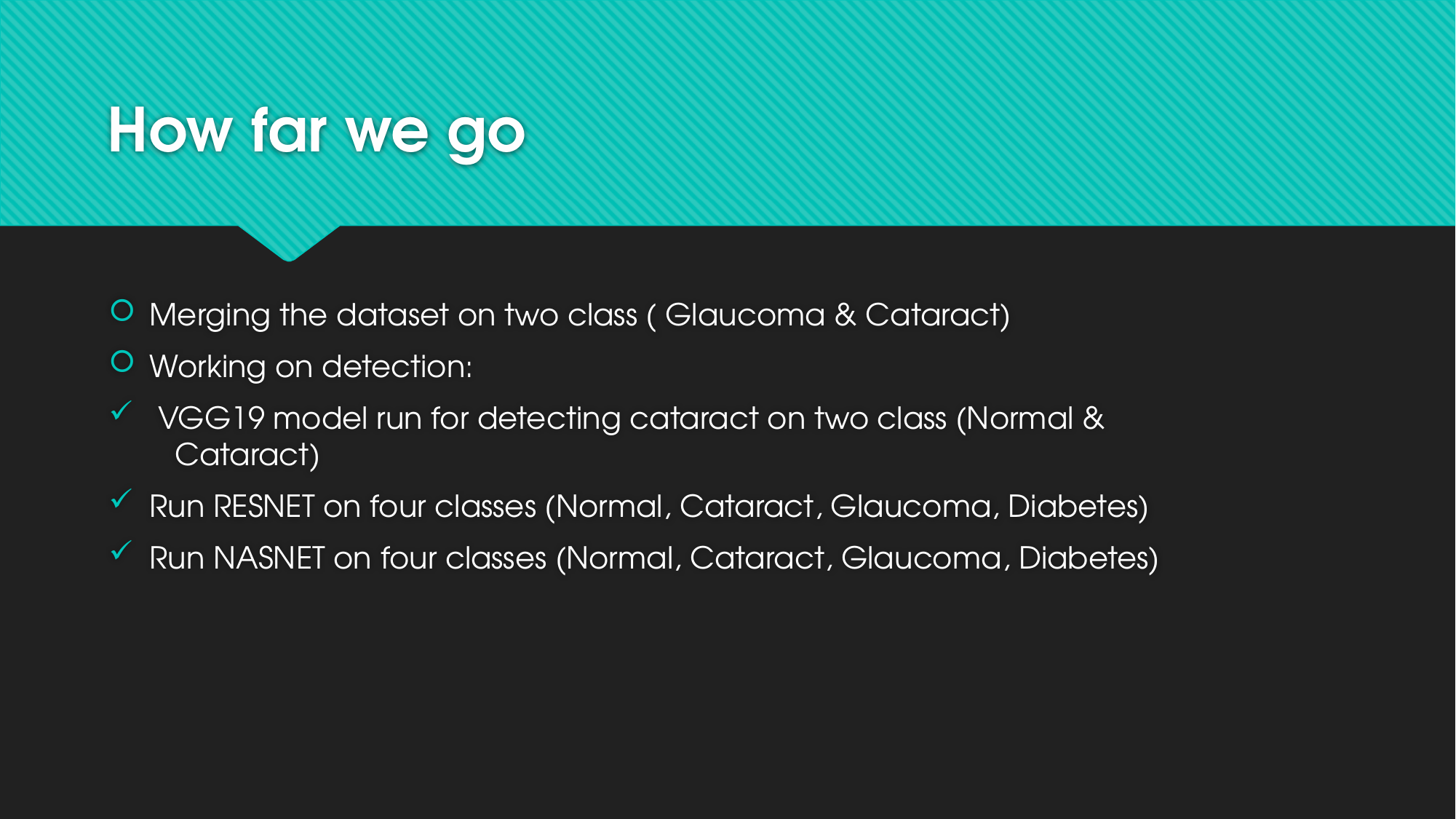

# How far we go
Merging the dataset on two class ( Glaucoma & Cataract)
Working on detection:
 VGG19 model run for detecting cataract on two class (Normal &                                Cataract)
Run RESNET on four classes (Normal, Cataract, Glaucoma, Diabetes)
Run NASNET on four classes (Normal, Cataract, Glaucoma, Diabetes)